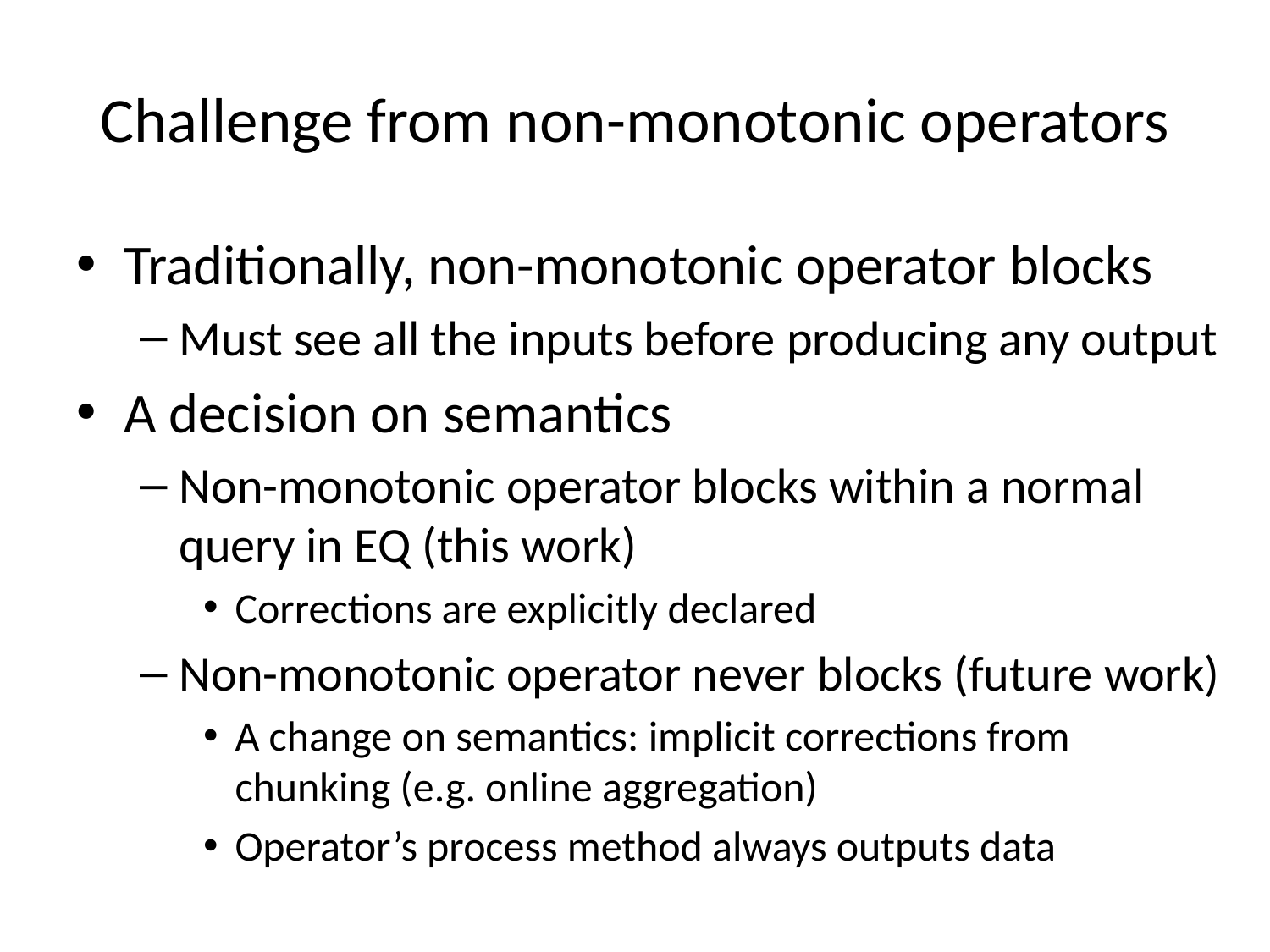

# Challenge from non-monotonic operators
Traditionally, non-monotonic operator blocks
Must see all the inputs before producing any output
A decision on semantics
Non-monotonic operator blocks within a normal query in EQ (this work)
Corrections are explicitly declared
Non-monotonic operator never blocks (future work)
A change on semantics: implicit corrections from chunking (e.g. online aggregation)
Operator’s process method always outputs data